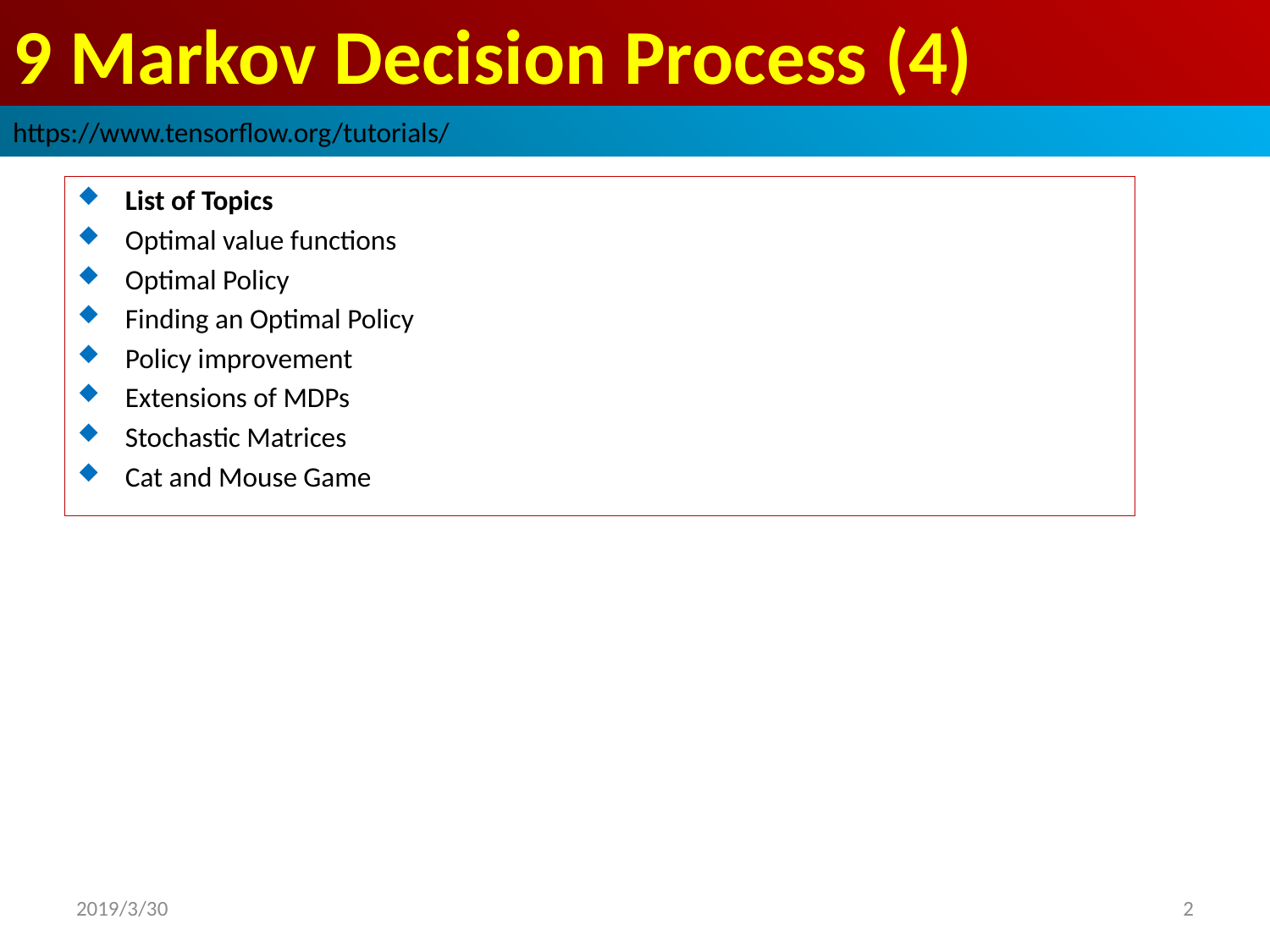

# 9 Markov Decision Process (4)
https://www.tensorflow.org/tutorials/
List of Topics
Optimal value functions
Optimal Policy
Finding an Optimal Policy
Policy improvement
Extensions of MDPs
Stochastic Matrices
Cat and Mouse Game
2019/3/30
2